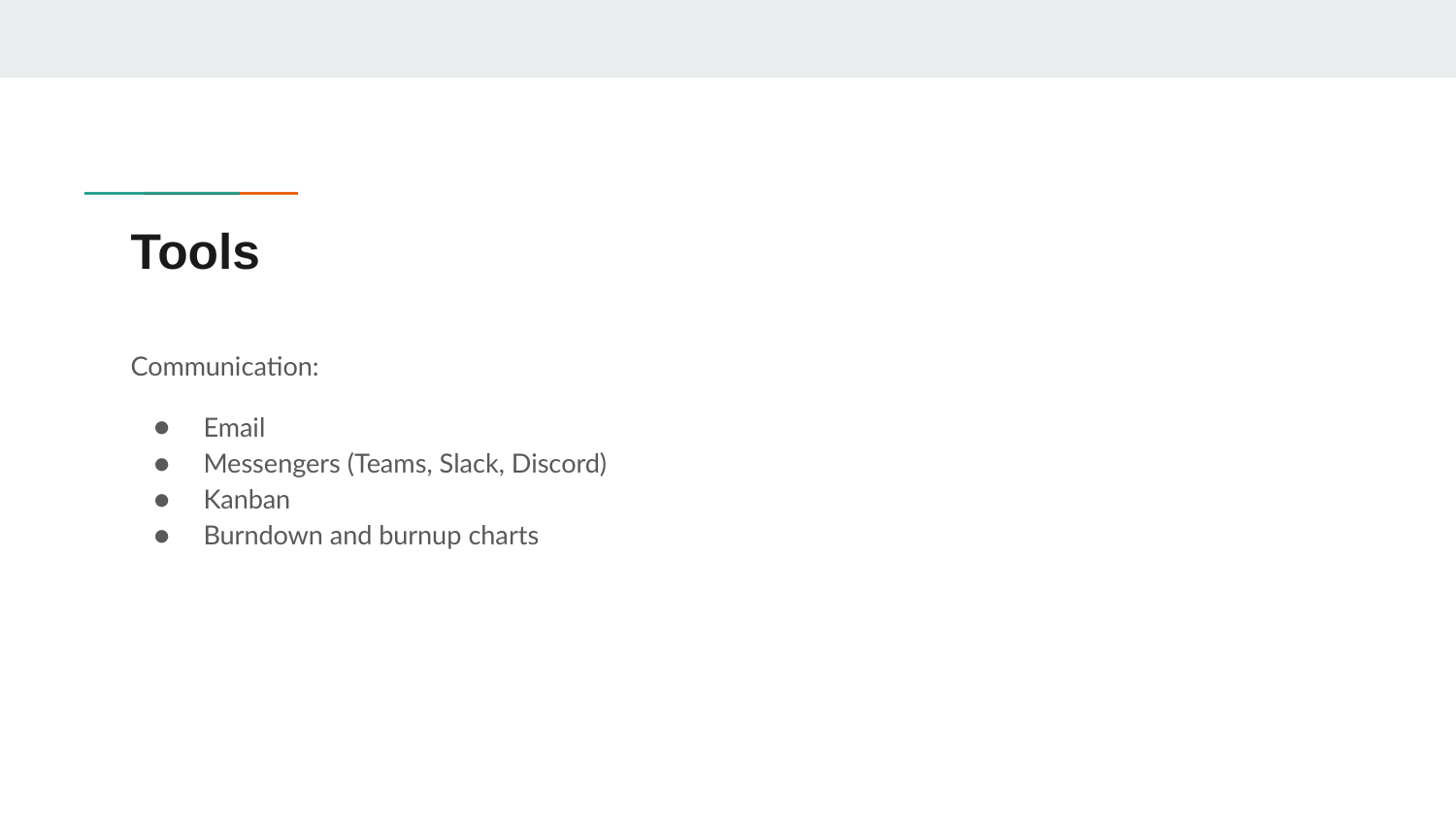

# Tools
Communication:
Email
Messengers (Teams, Slack, Discord)
Kanban
Burndown and burnup charts